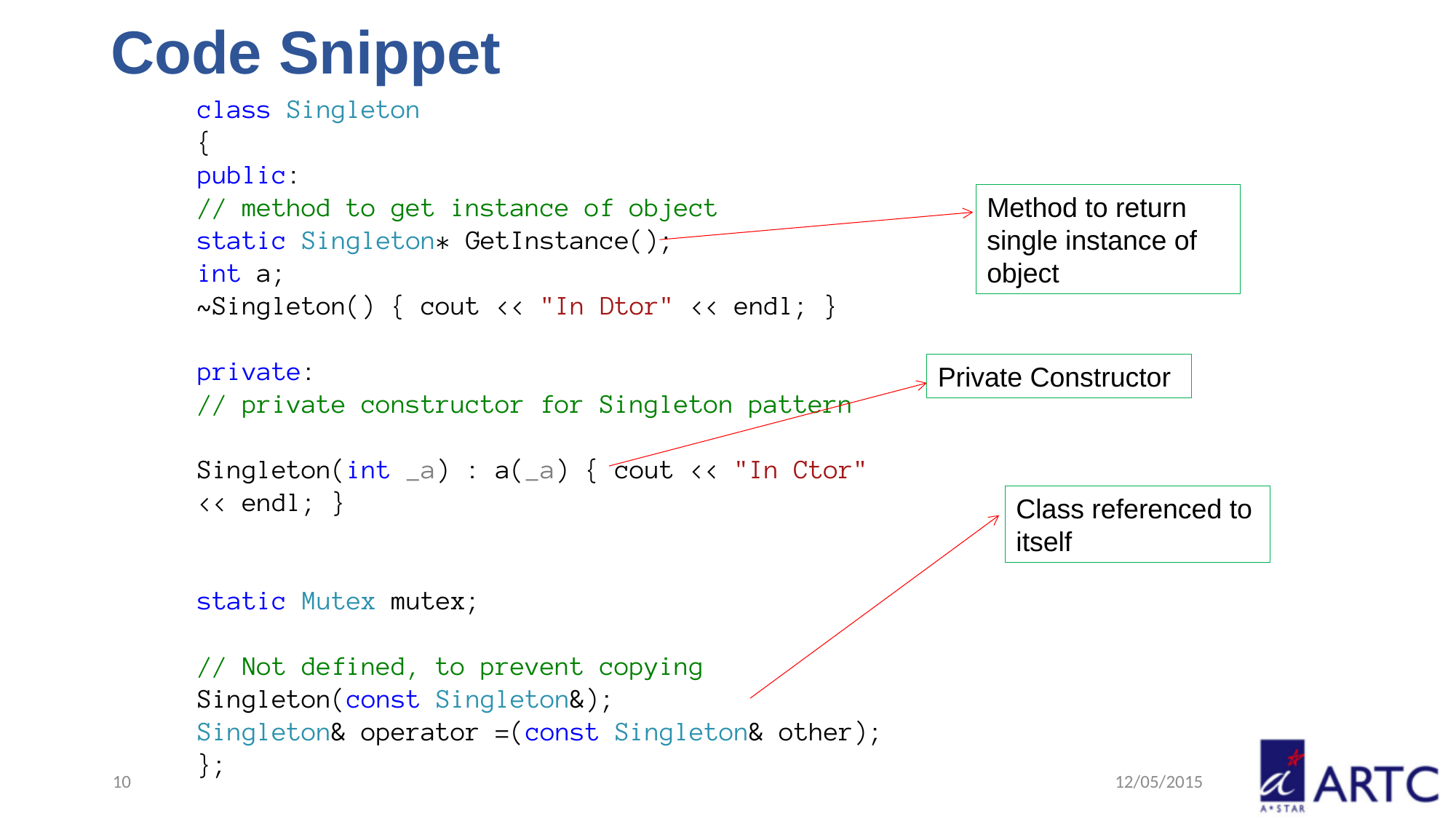

# Code Snippet
class Singleton
{
public:
// method to get instance of object
static Singleton* GetInstance();
int a;
~Singleton() { cout << "In Dtor" << endl; }

private:
// private constructor for Singleton pattern

Singleton(int _a) : a(_a) { cout << "In Ctor" << endl; }

static Mutex mutex;

// Not defined, to prevent copying
Singleton(const Singleton&);
Singleton& operator =(const Singleton& other);
};
Method to return single instance of object
Private Constructor
Class referenced to itself
10
12/05/2015